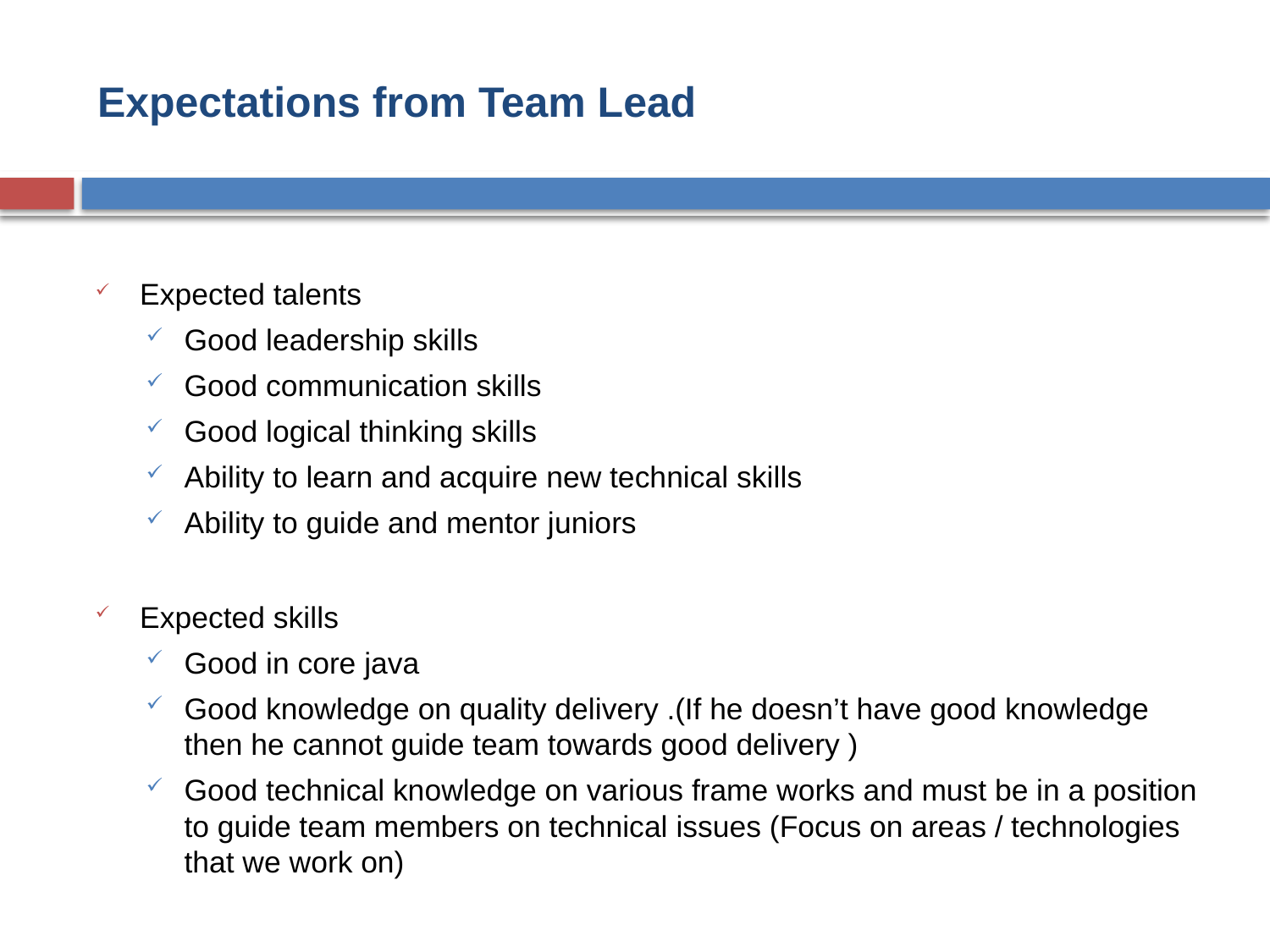

# Expectations from Team Lead
Expected talents
Good leadership skills
Good communication skills
Good logical thinking skills
Ability to learn and acquire new technical skills
Ability to guide and mentor juniors

Expected skills
Good in core java
Good knowledge on quality delivery .(If he doesn’t have good knowledge then he cannot guide team towards good delivery )
Good technical knowledge on various frame works and must be in a position to guide team members on technical issues (Focus on areas / technologies that we work on)